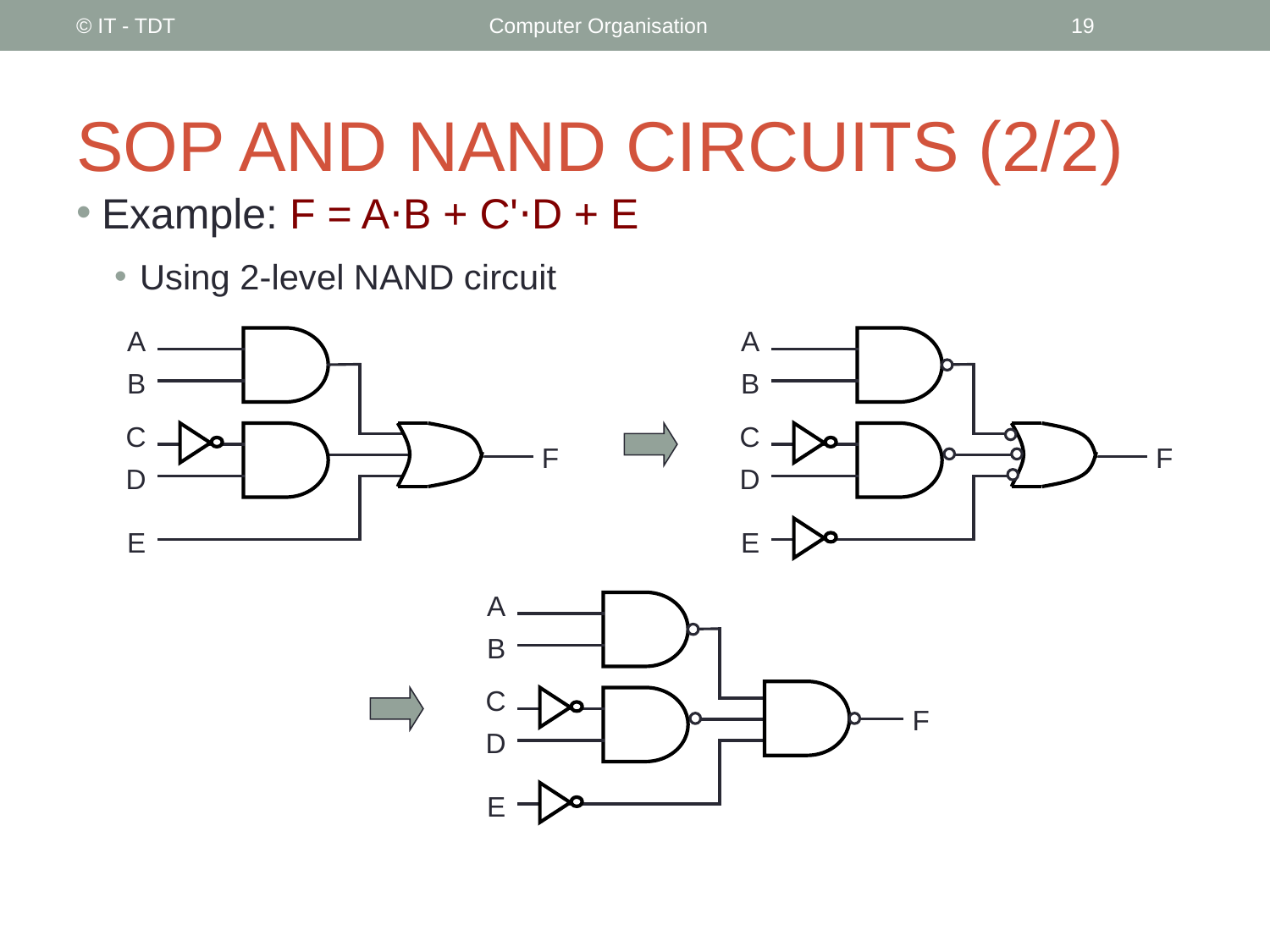

© IT - TDT
Computer Organisation
19
# SOP AND NAND CIRCUITS (2/2)
Example: F = A⋅B + C'⋅D + E
Using 2-level NAND circuit
A

B
C

F
D
E
A

B

C

F

D

E

A

B

C

F

D
E